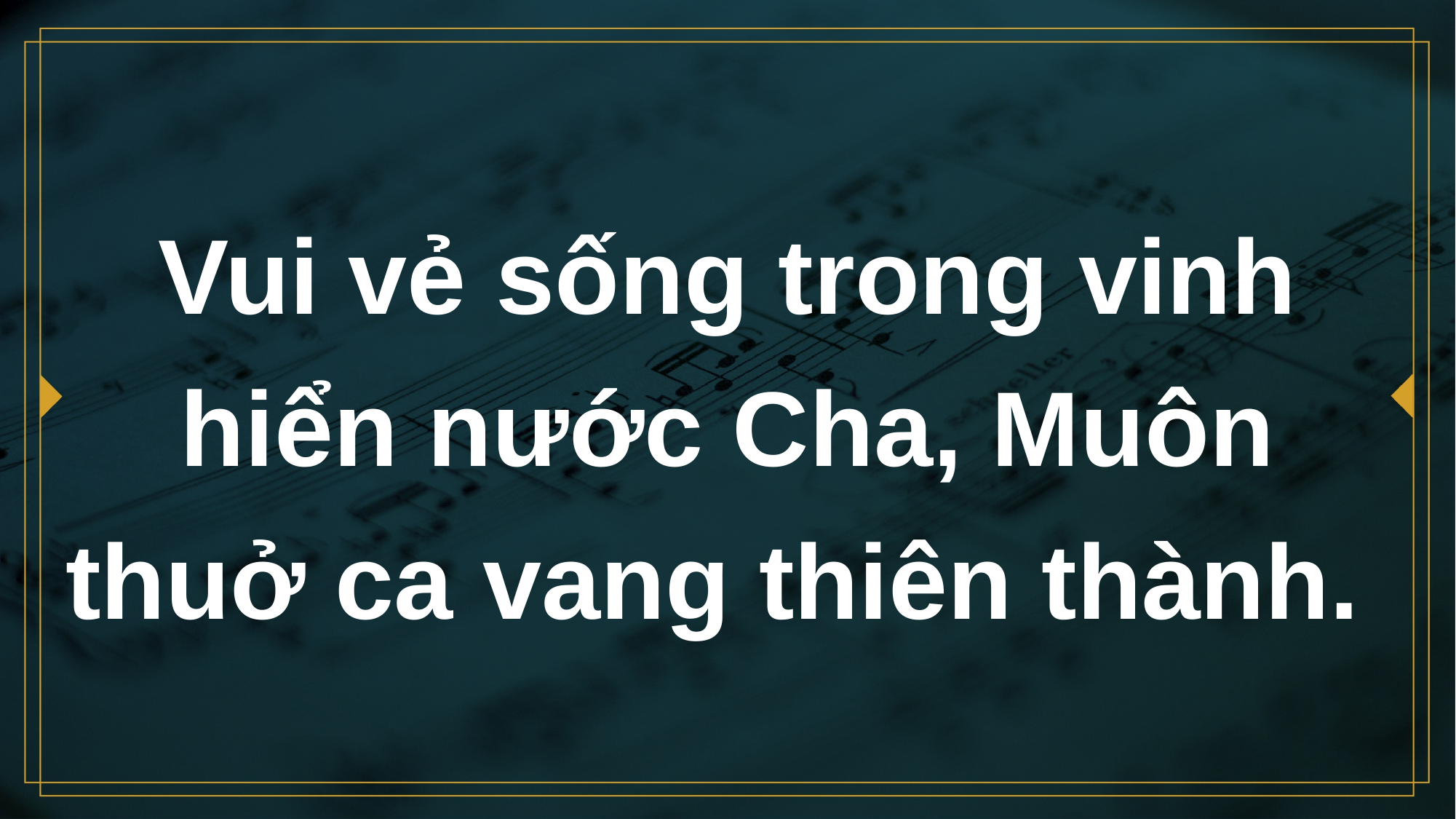

# Vui vẻ sống trong vinh hiển nước Cha, Muôn thuở ca vang thiên thành.